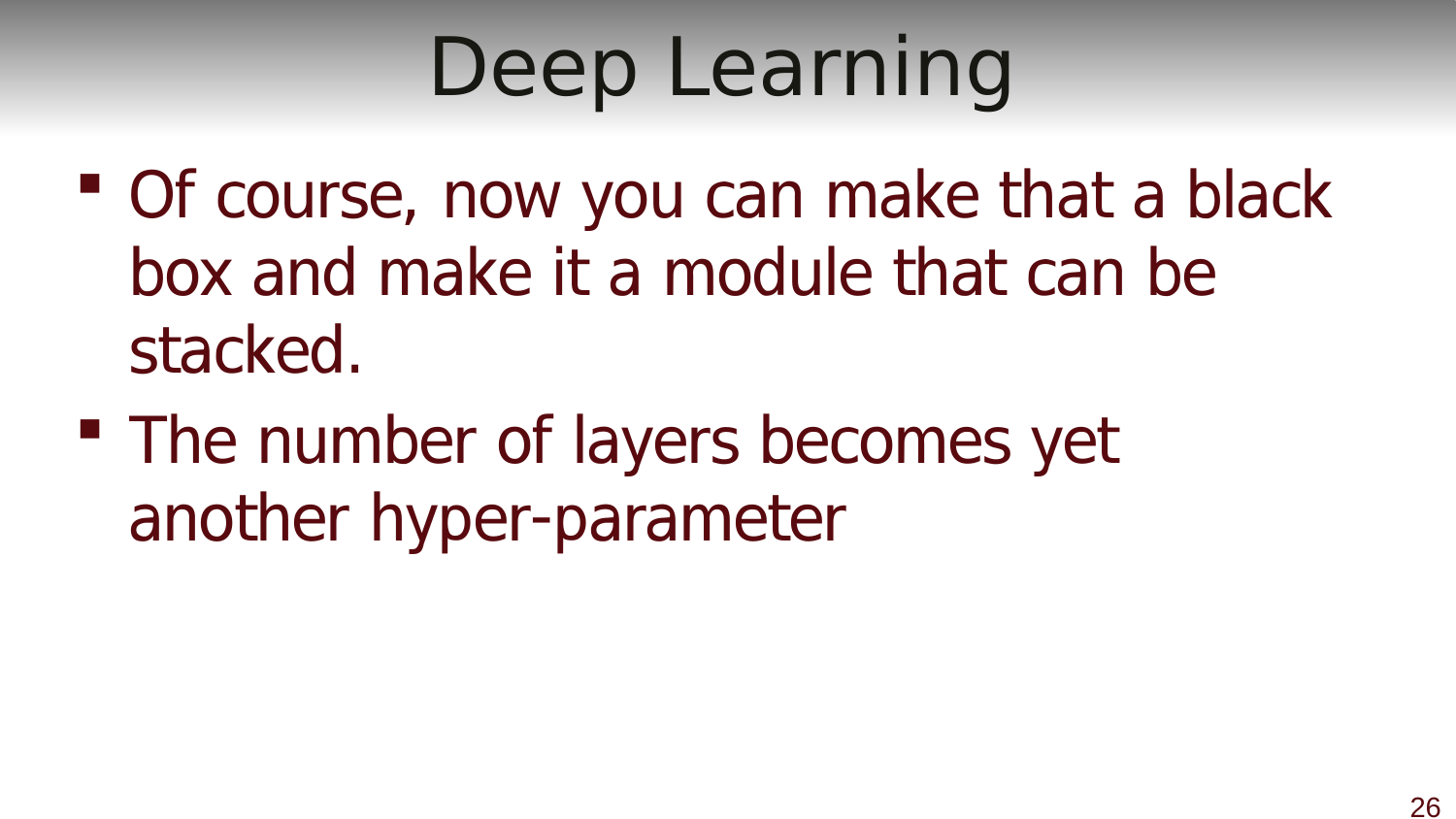

# Deep Learning
Of course, now you can make that a black box and make it a module that can be stacked.
The number of layers becomes yet another hyper-parameter
26